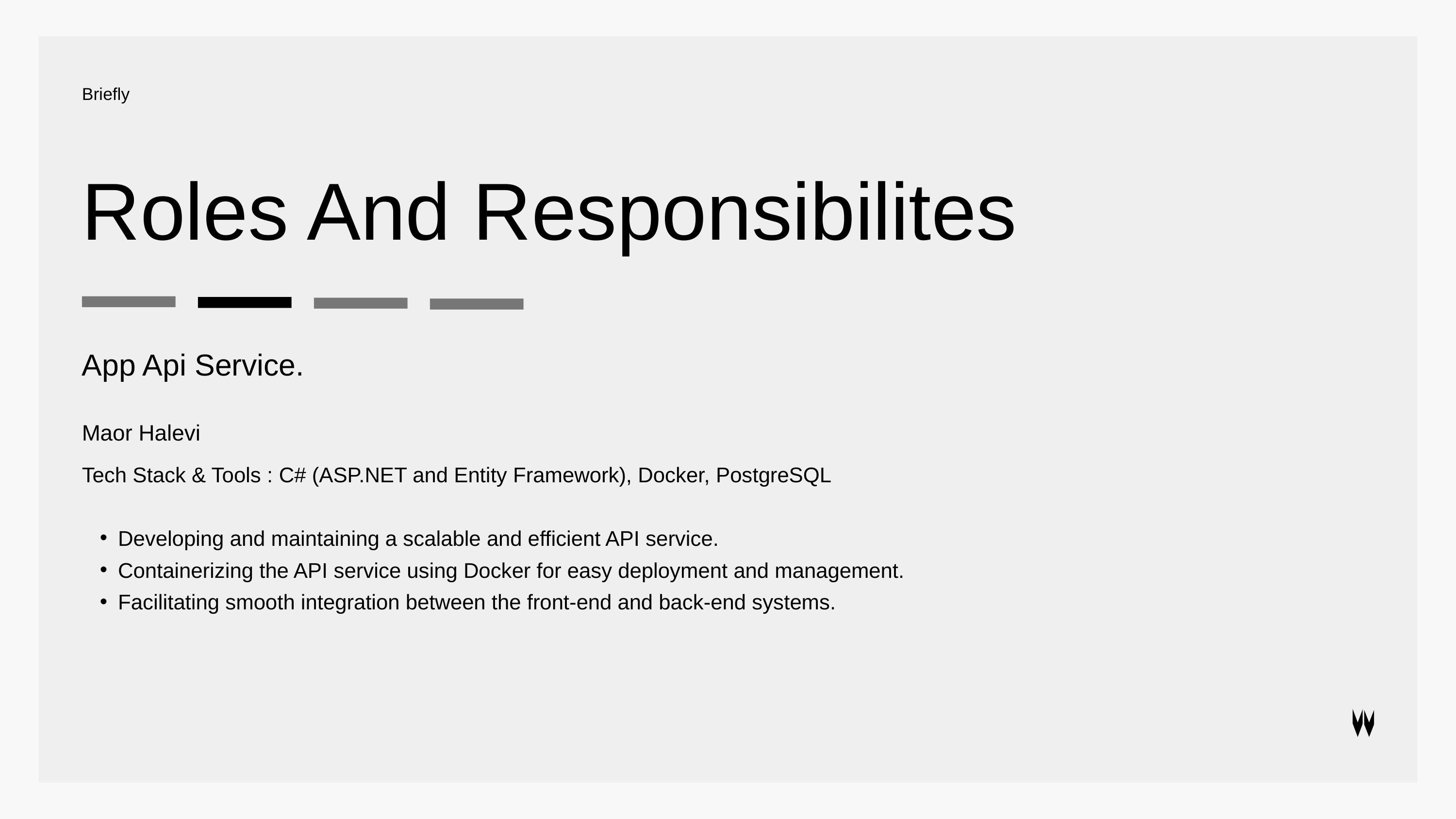

Briefly
Roles And Responsibilites

App Api Service.
Maor Halevi
Tech Stack & Tools : C# (ASP.NET and Entity Framework), Docker, PostgreSQL

Developing and maintaining a scalable and efficient API service.
Containerizing the API service using Docker for easy deployment and management.
Facilitating smooth integration between the front-end and back-end systems.